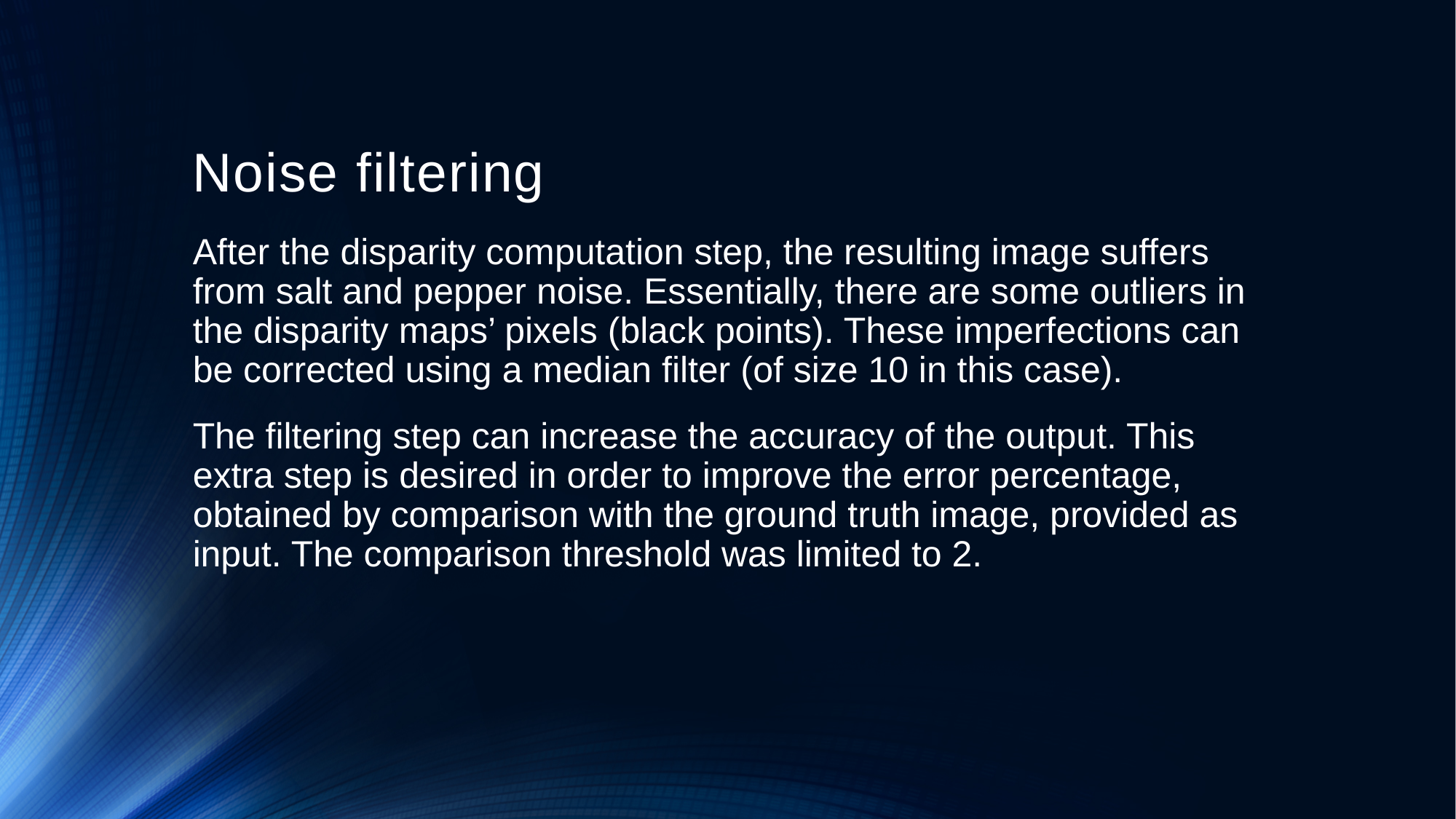

# Noise filtering
After the disparity computation step, the resulting image suffers from salt and pepper noise. Essentially, there are some outliers in the disparity maps’ pixels (black points). These imperfections can be corrected using a median filter (of size 10 in this case).
The filtering step can increase the accuracy of the output. This extra step is desired in order to improve the error percentage, obtained by comparison with the ground truth image, provided as input. The comparison threshold was limited to 2.